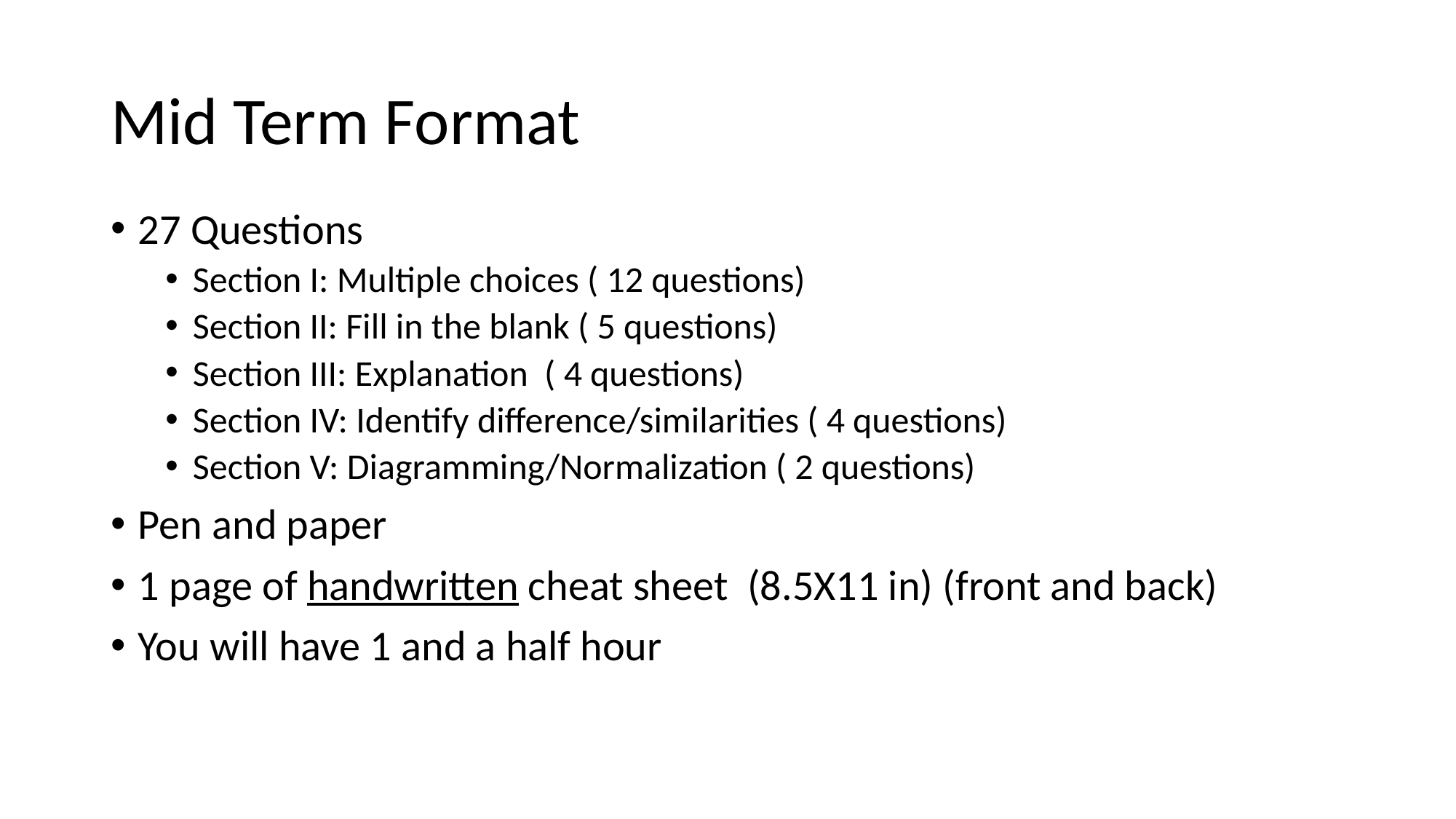

# Mid Term Format
27 Questions
Section I: Multiple choices ( 12 questions)
Section II: Fill in the blank ( 5 questions)
Section III: Explanation  ( 4 questions)
Section IV: Identify difference/similarities ( 4 questions)
Section V: Diagramming/Normalization ( 2 questions)
Pen and paper
1 page of handwritten cheat sheet  (8.5X11 in) (front and back)
You will have 1 and a half hour